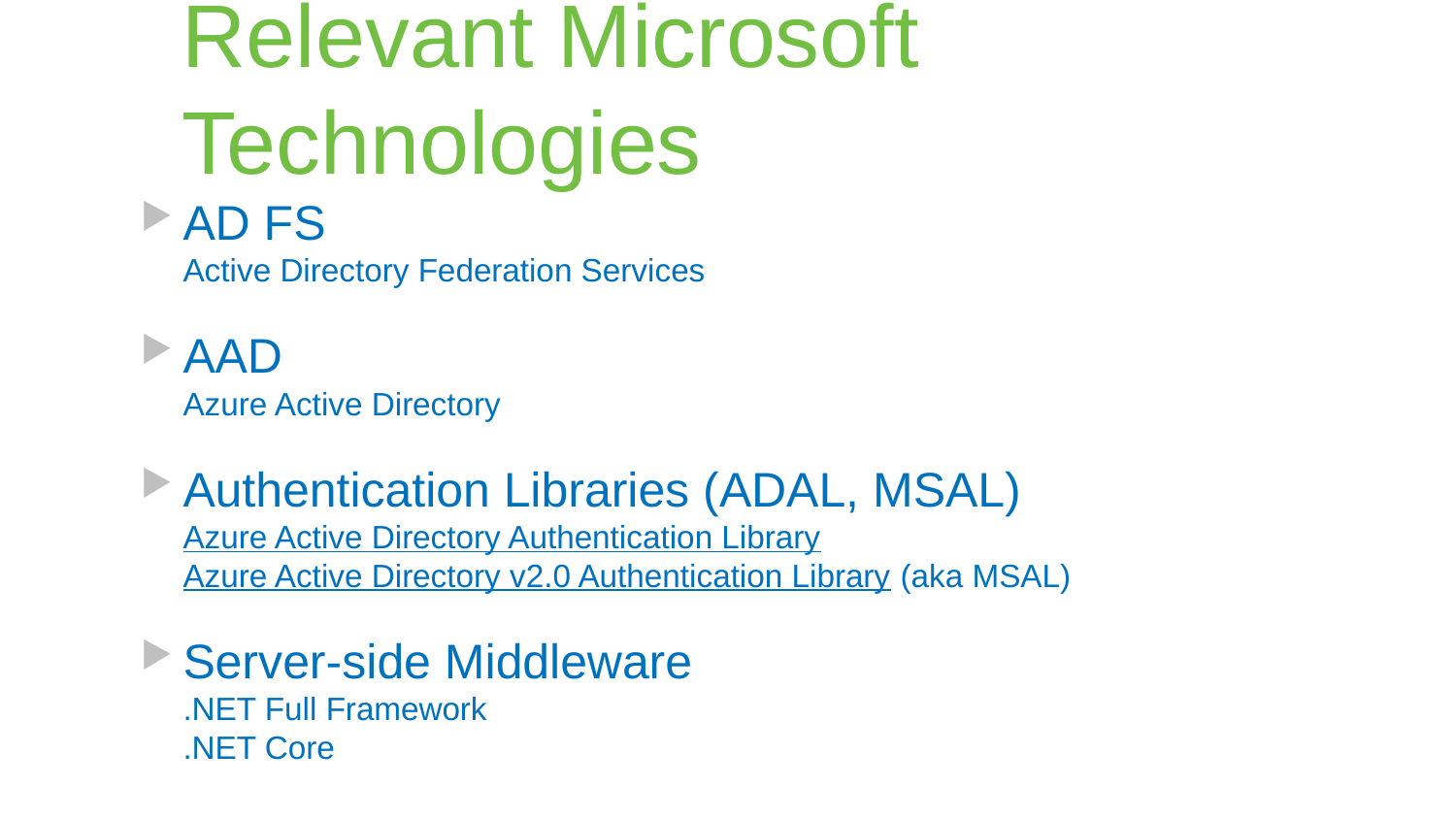

# Relevant Microsoft Technologies
AD FS
Active Directory Federation Services
AAD
Azure Active Directory
Authentication Libraries (ADAL, MSAL)
Azure Active Directory Authentication Library
Azure Active Directory v2.0 Authentication Library (aka MSAL)
Server-side Middleware
.NET Full Framework
.NET Core